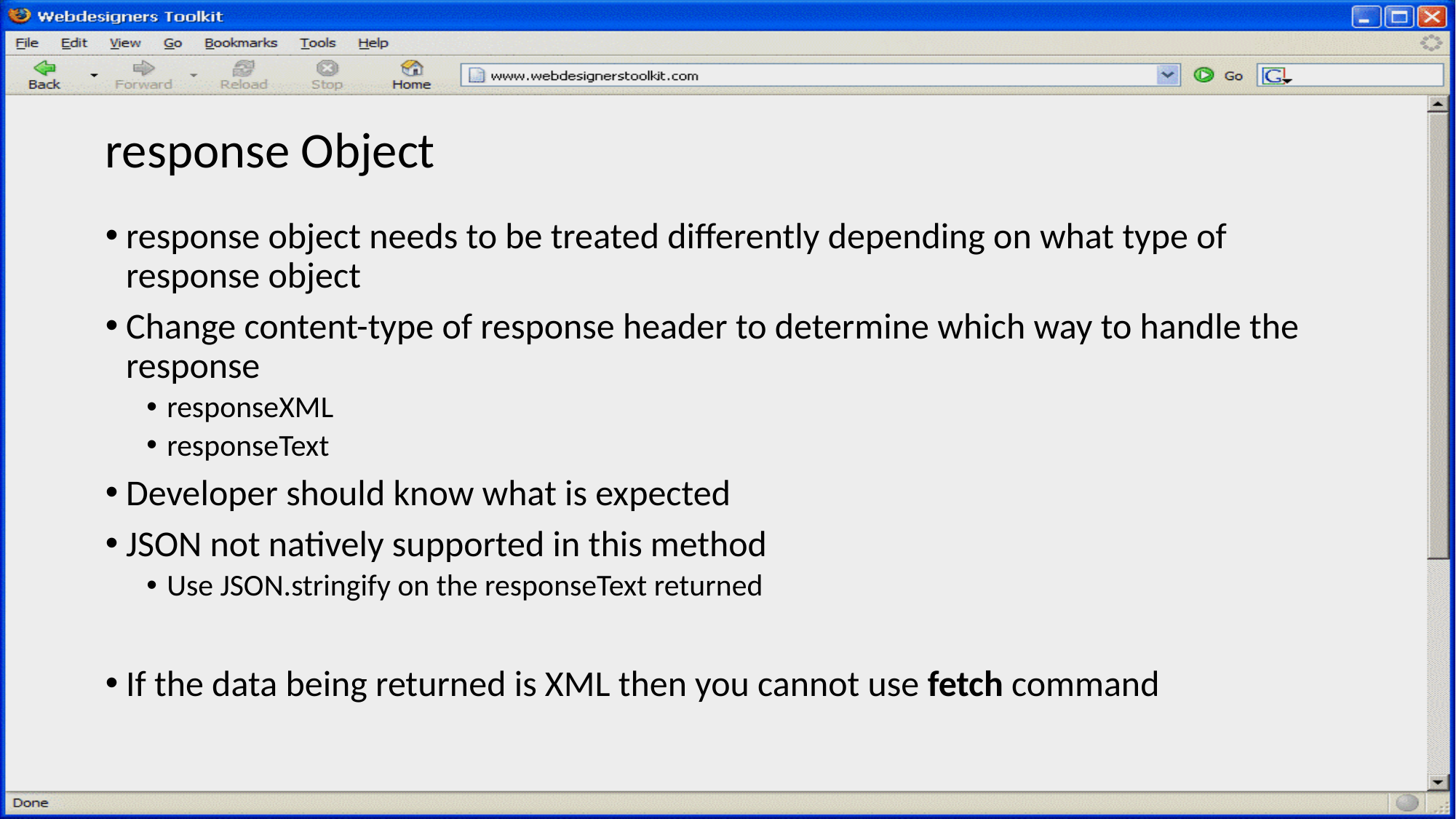

# response Object
response object needs to be treated differently depending on what type of response object
Change content-type of response header to determine which way to handle the response
responseXML
responseText
Developer should know what is expected
JSON not natively supported in this method
Use JSON.stringify on the responseText returned

If the data being returned is XML then you cannot use fetch command